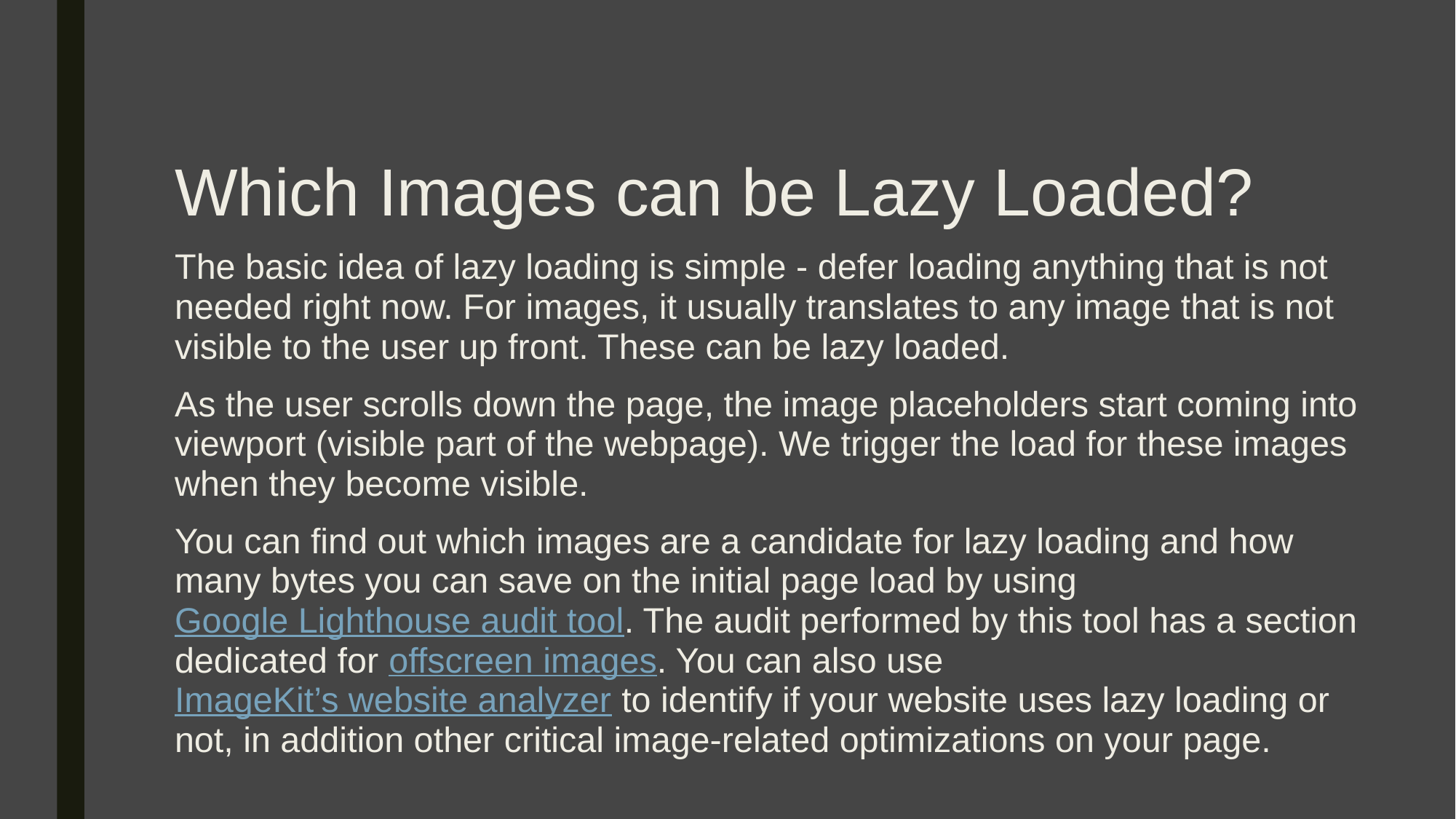

# Which Images can be Lazy Loaded?
The basic idea of lazy loading is simple - defer loading anything that is not needed right now. For images, it usually translates to any image that is not visible to the user up front. These can be lazy loaded.
As the user scrolls down the page, the image placeholders start coming into viewport (visible part of the webpage). We trigger the load for these images when they become visible.
You can find out which images are a candidate for lazy loading and how many bytes you can save on the initial page load by using Google Lighthouse audit tool. The audit performed by this tool has a section dedicated for offscreen images. You can also use ImageKit’s website analyzer to identify if your website uses lazy loading or not, in addition other critical image-related optimizations on your page.